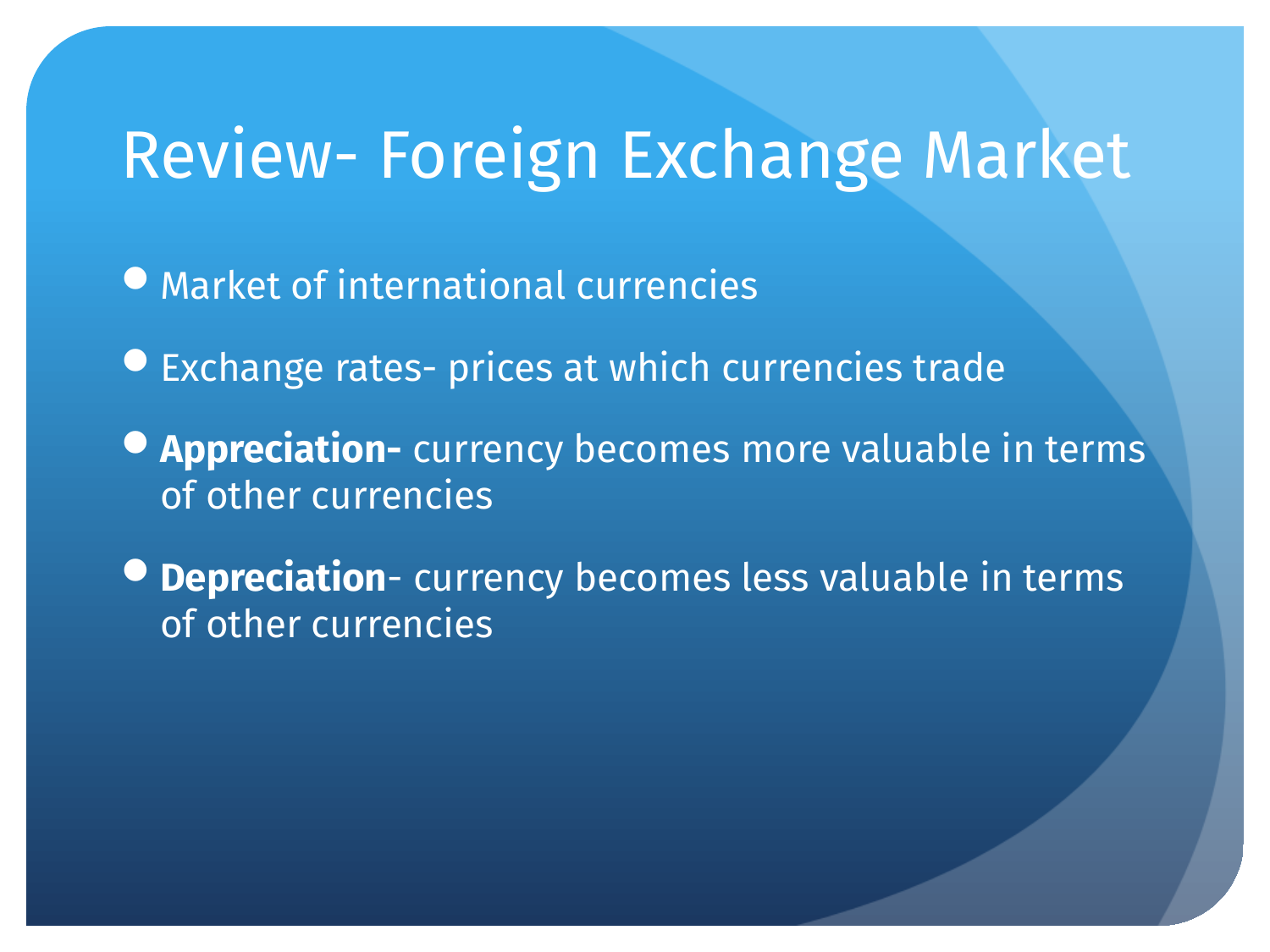

# Review- Foreign Exchange Market
Market of international currencies
Exchange rates- prices at which currencies trade
Appreciation- currency becomes more valuable in terms of other currencies
Depreciation- currency becomes less valuable in terms of other currencies